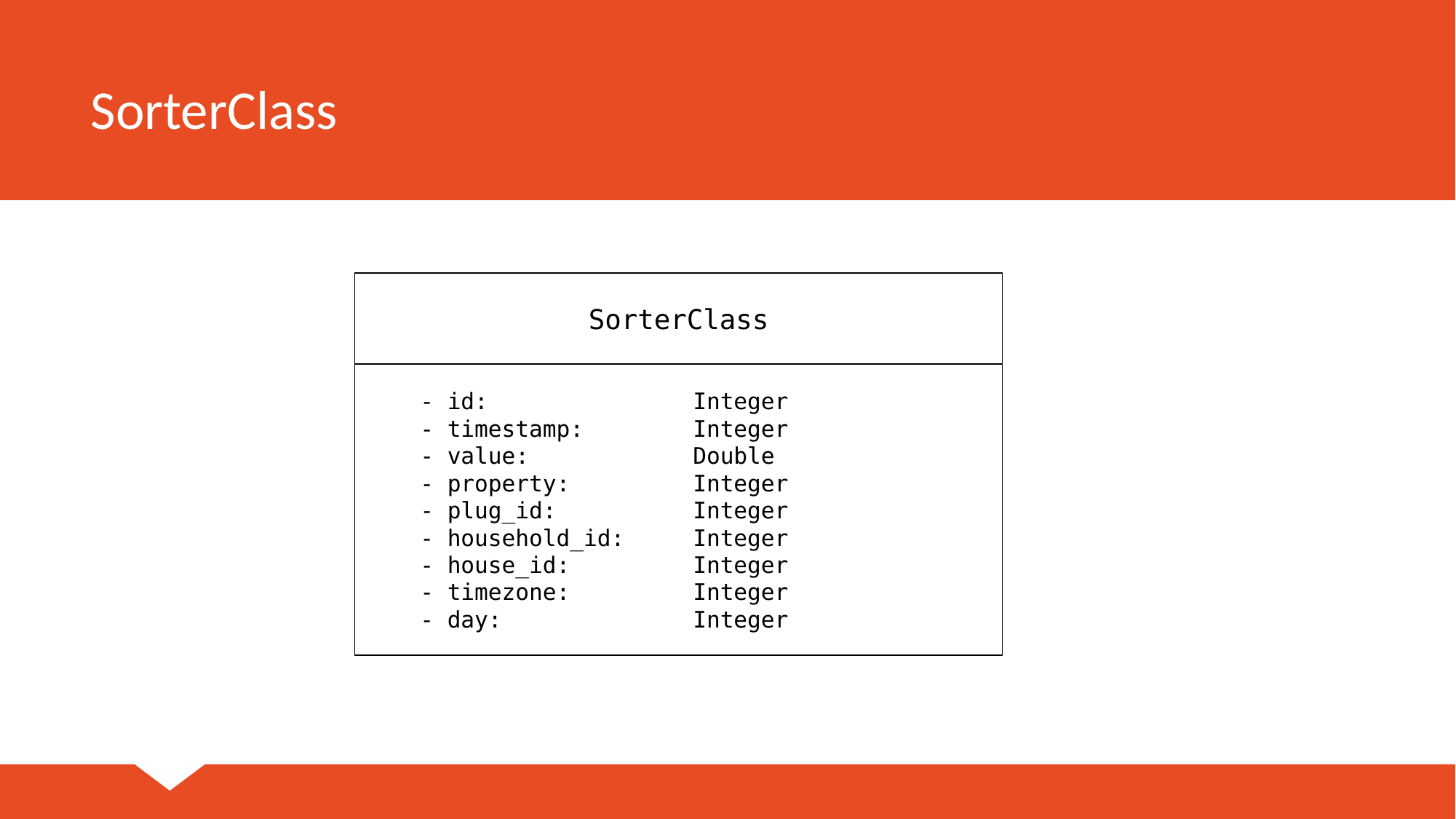

# SorterClass
SorterClass
    - id: 		Integer
    - timestamp: 	Integer
    - value: 		Double
    - property: 	Integer
    - plug_id: 		Integer
    - household_id: 	Integer
    - house_id: 	Integer
    - timezone: 	Integer
    - day: 		Integer